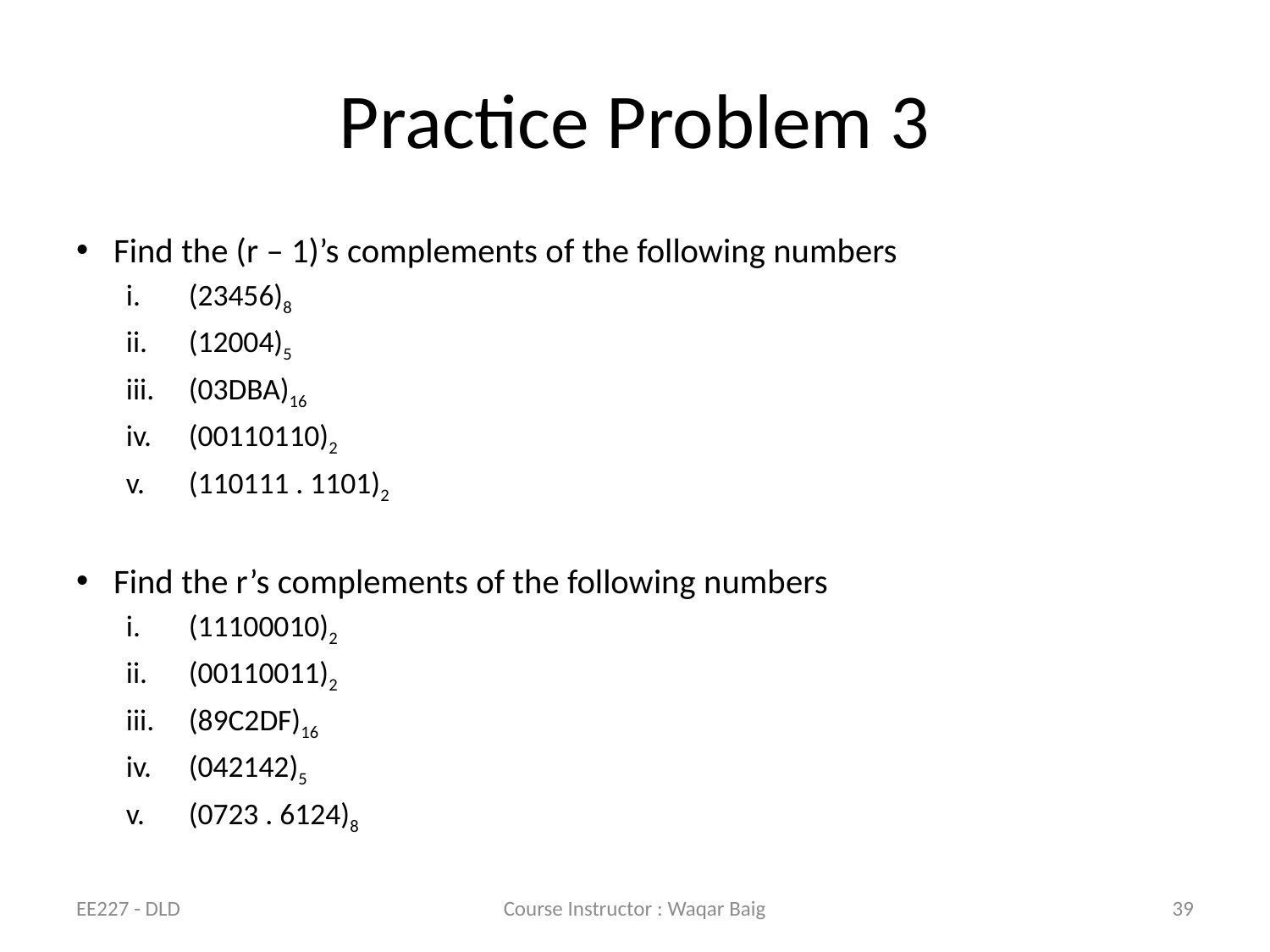

# Practice Problem 3
Find the (r – 1)’s complements of the following numbers
(23456)8
(12004)5
(03DBA)16
(00110110)2
(110111 . 1101)2

Find the r’s complements of the following numbers
(11100010)2
(00110011)2
(89C2DF)16
(042142)5
(0723 . 6124)8

EE227 - DLD
Course Instructor : Waqar Baig
39